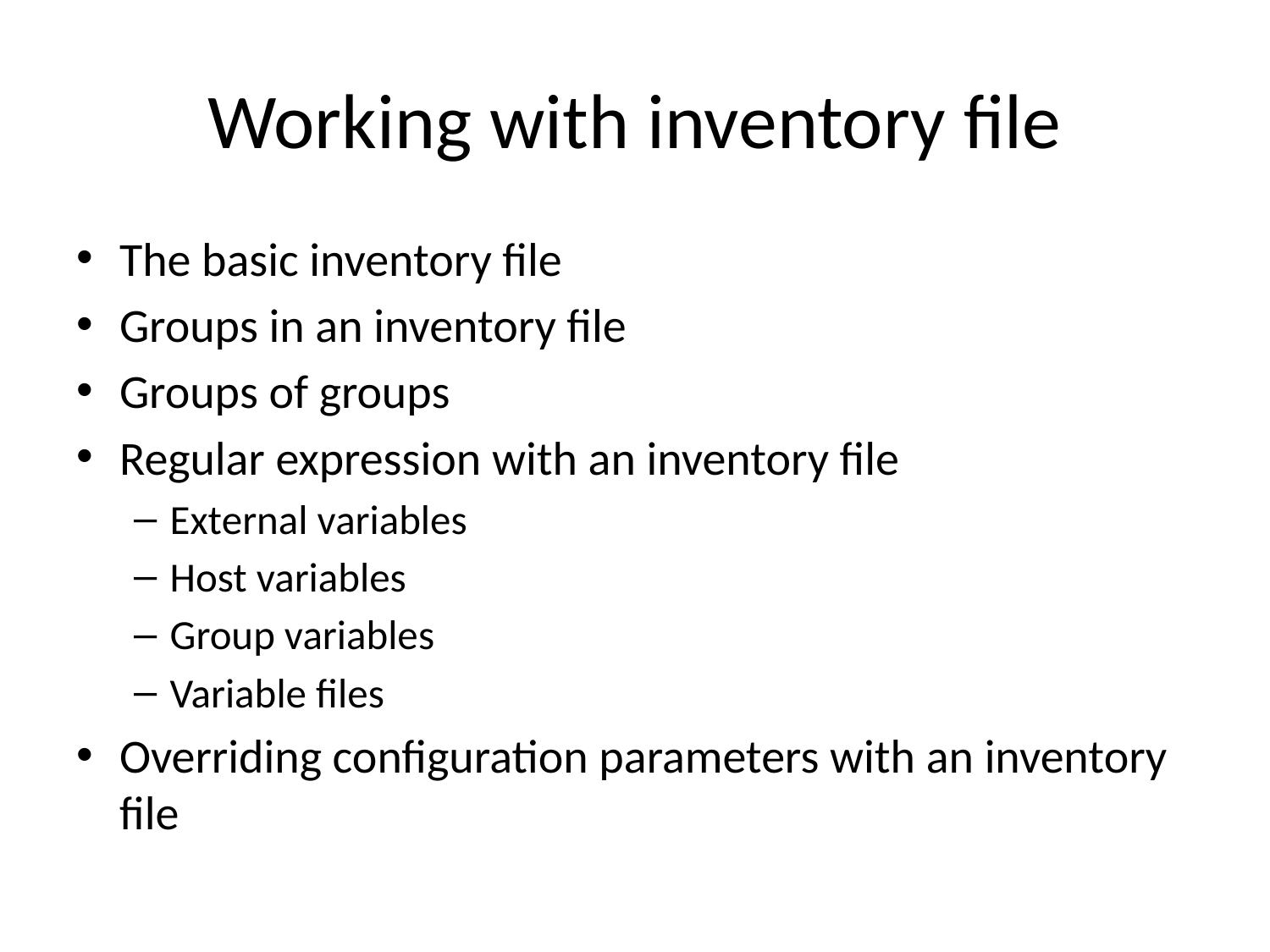

# Working with inventory file
The basic inventory file
Groups in an inventory file
Groups of groups
Regular expression with an inventory file
External variables
Host variables
Group variables
Variable files
Overriding configuration parameters with an inventory file